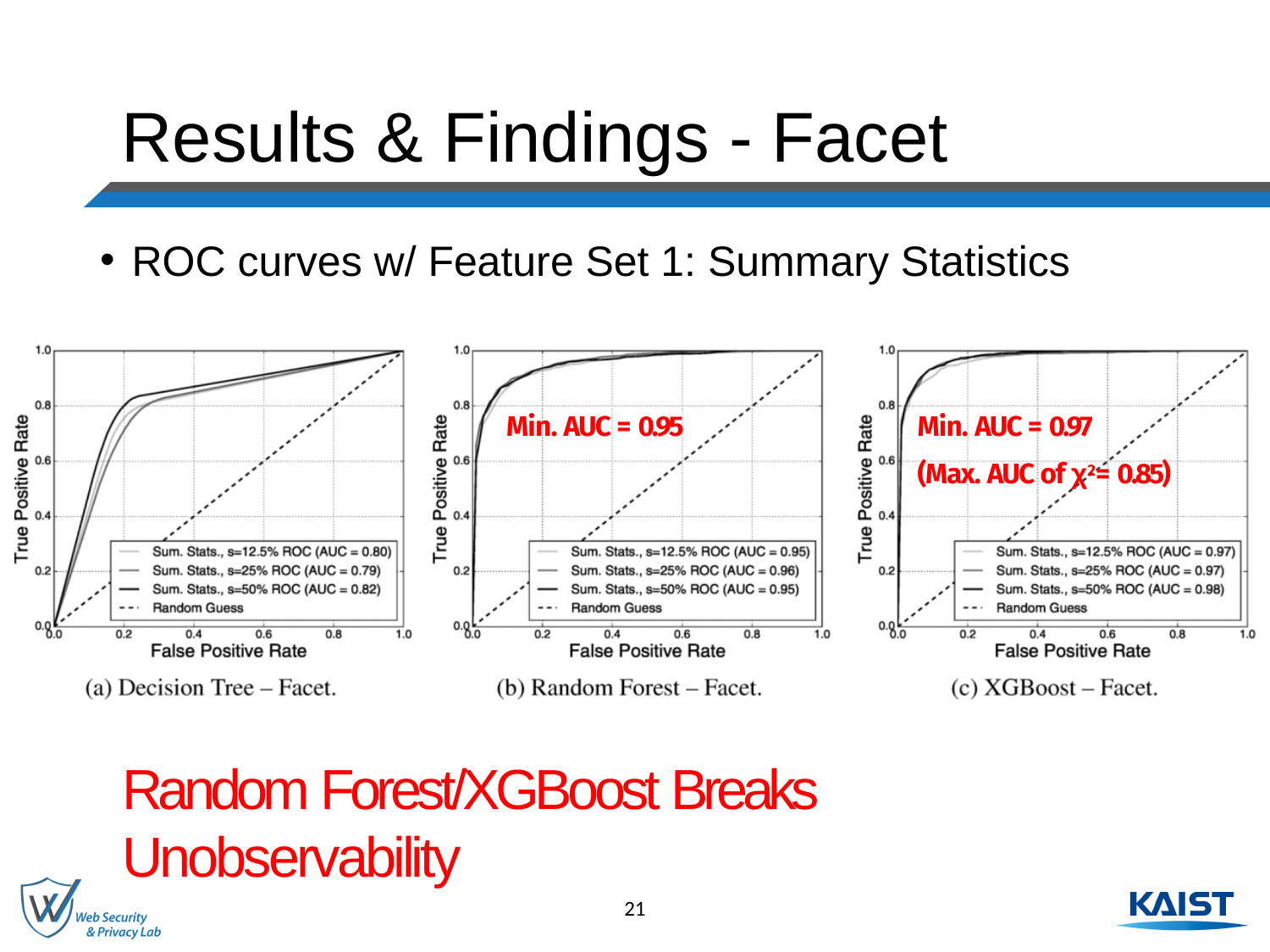

# Results & Findings - Facet
ROC curves w/ Feature Set 1: Summary Statistics

Min. AUC = 0.97
(Max. AUC of χ2 = 0.85)
Min. AUC = 0.95
Random Forest/XGBoost Breaks Unobservability
21